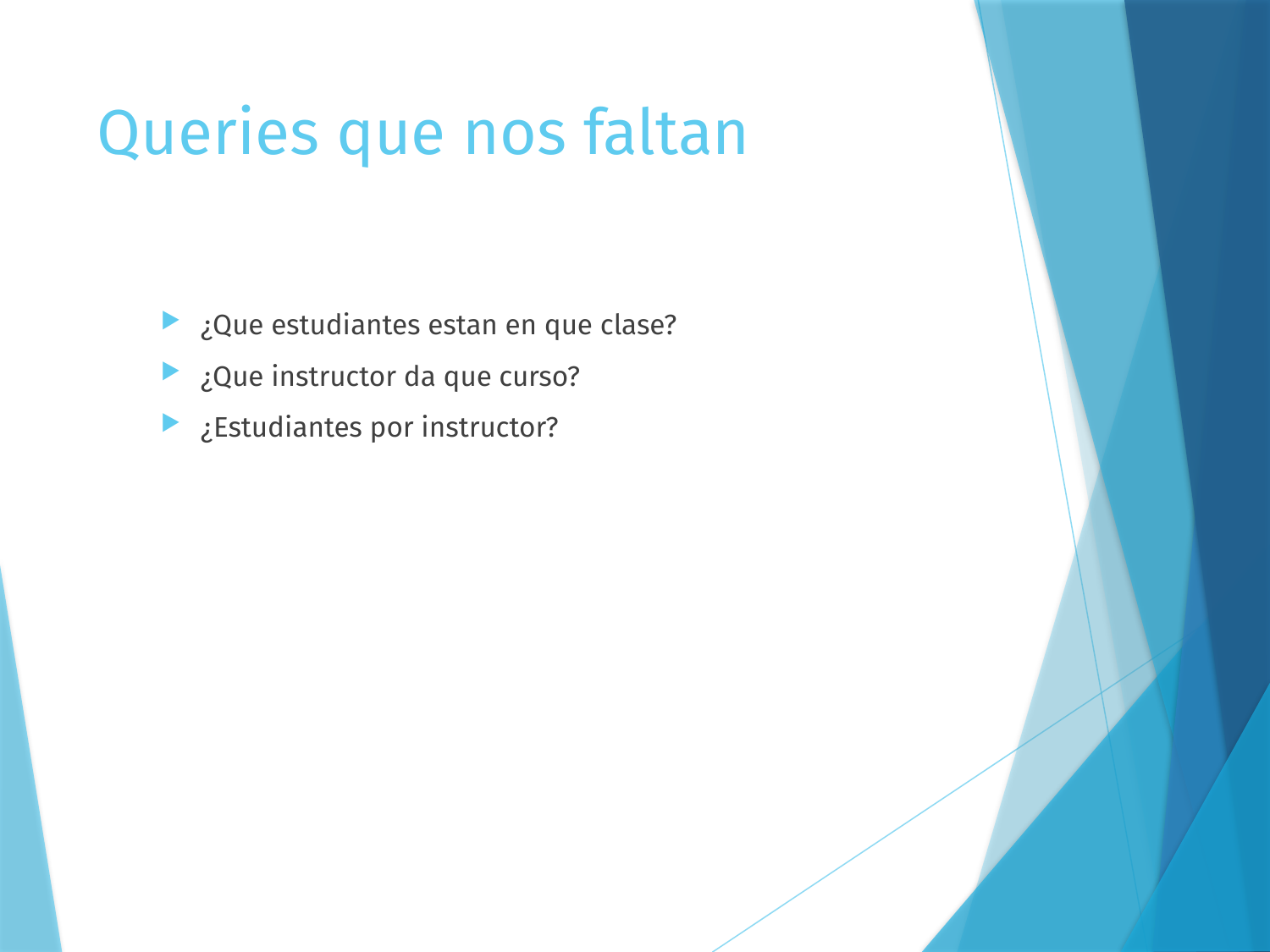

# Queries que nos faltan
¿Que estudiantes estan en que clase?
¿Que instructor da que curso?
¿Estudiantes por instructor?